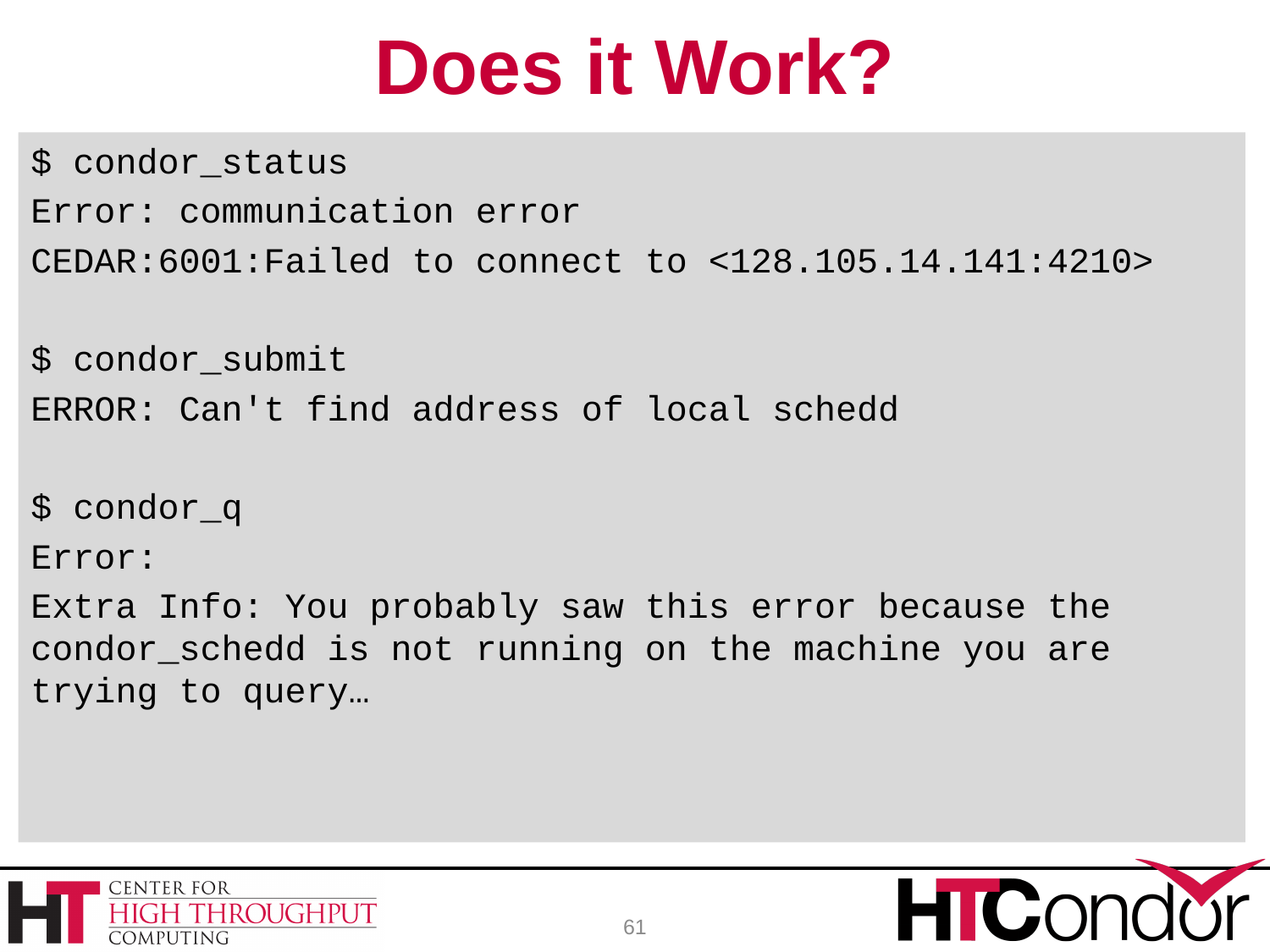

# Does it Work?
$ condor_status
Error: communication error
CEDAR:6001:Failed to connect to <128.105.14.141:4210>

$ condor_submit
ERROR: Can't find address of local schedd

$ condor_q
Error:
Extra Info: You probably saw this error because the condor_schedd is not running on the machine you are trying to query…
61